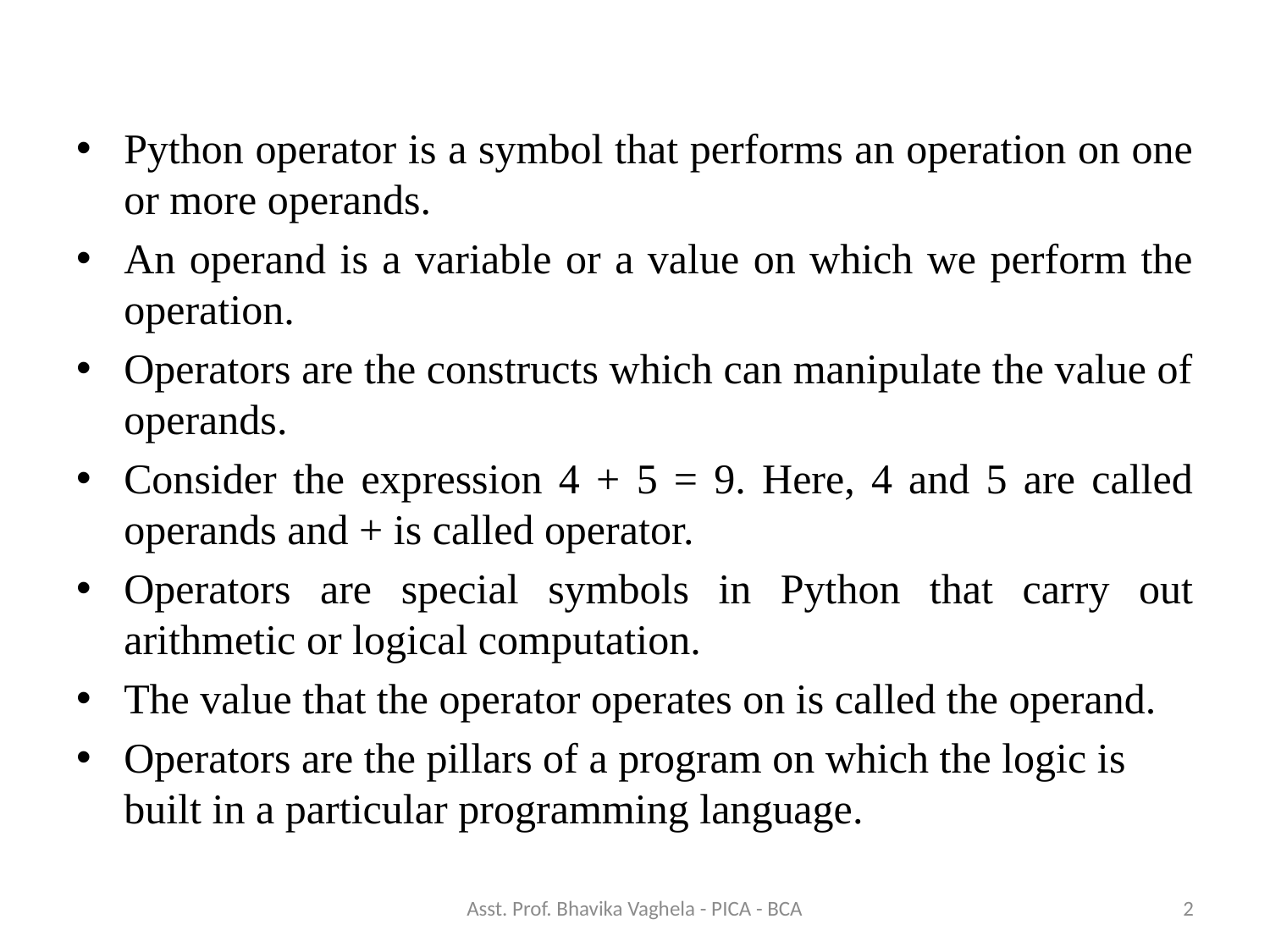

Python operator is a symbol that performs an operation on one or more operands.
An operand is a variable or a value on which we perform the operation.
Operators are the constructs which can manipulate the value of operands.
Consider the expression 4 + 5 = 9. Here, 4 and 5 are called operands and + is called operator.
Operators are special symbols in Python that carry out arithmetic or logical computation.
The value that the operator operates on is called the operand.
Operators are the pillars of a program on which the logic is built in a particular programming language.
Asst. Prof. Bhavika Vaghela - PICA - BCA
2